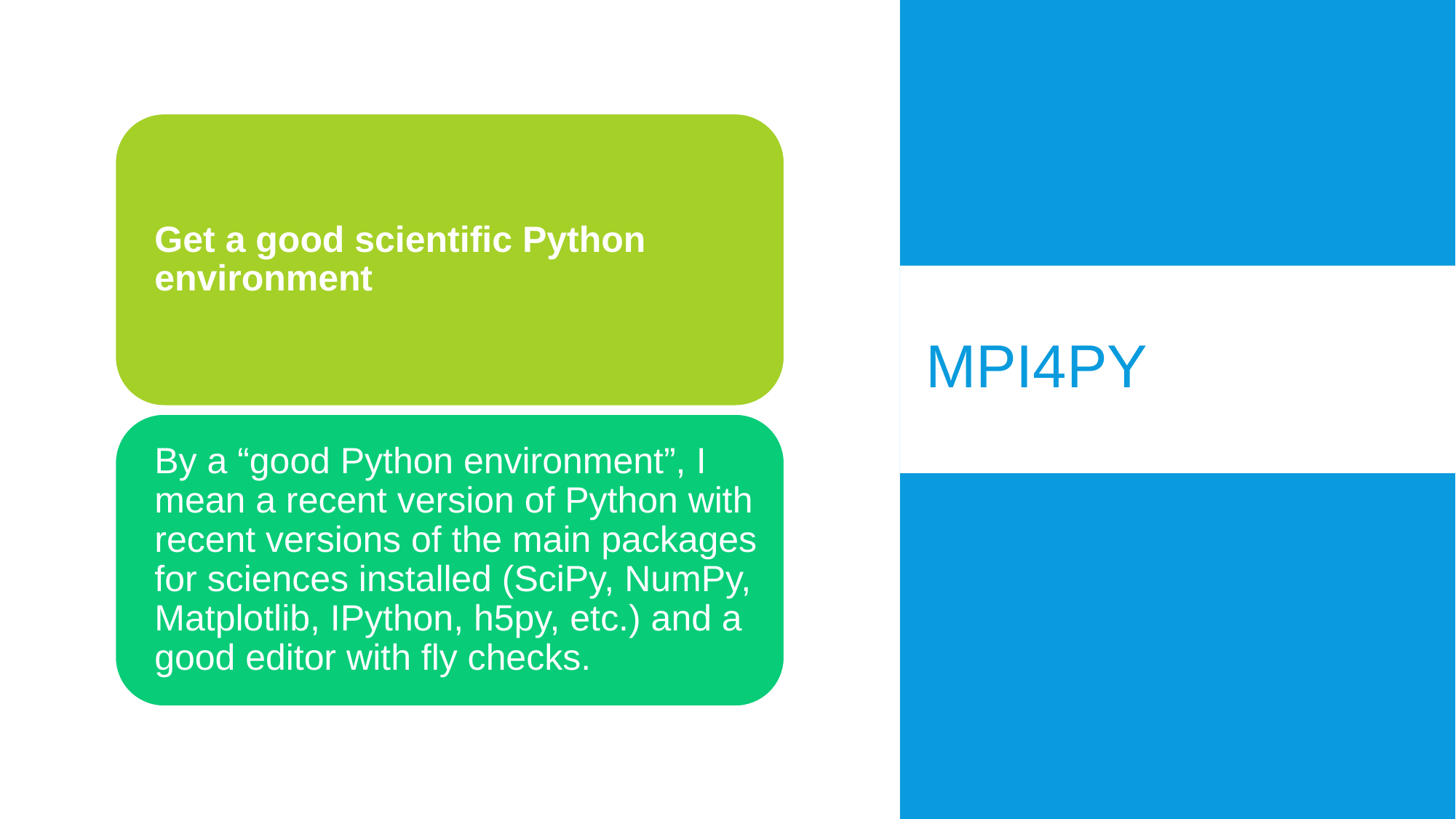

Get a good scientific Python environment
By a “good Python environment”, I mean a recent version of Python with recent versions of the main packages for sciences installed (SciPy, NumPy, Matplotlib, IPython, h5py, etc.) and a good editor with fly checks.

# mpi4py